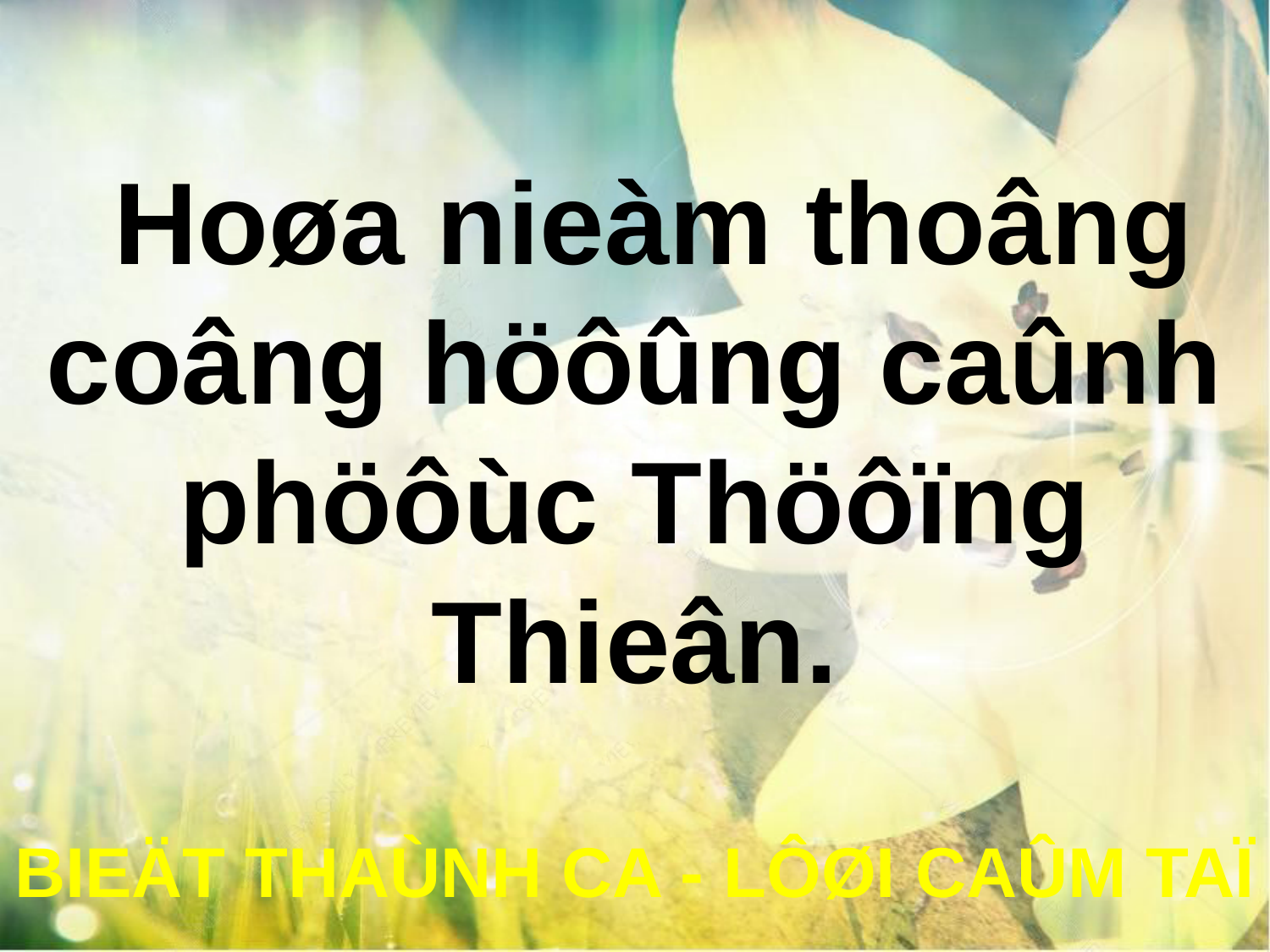

Hoøa nieàm thoâng coâng höôûng caûnh phöôùc Thöôïng Thieân.
BIEÄT THAÙNH CA - LÔØI CAÛM TAÏ